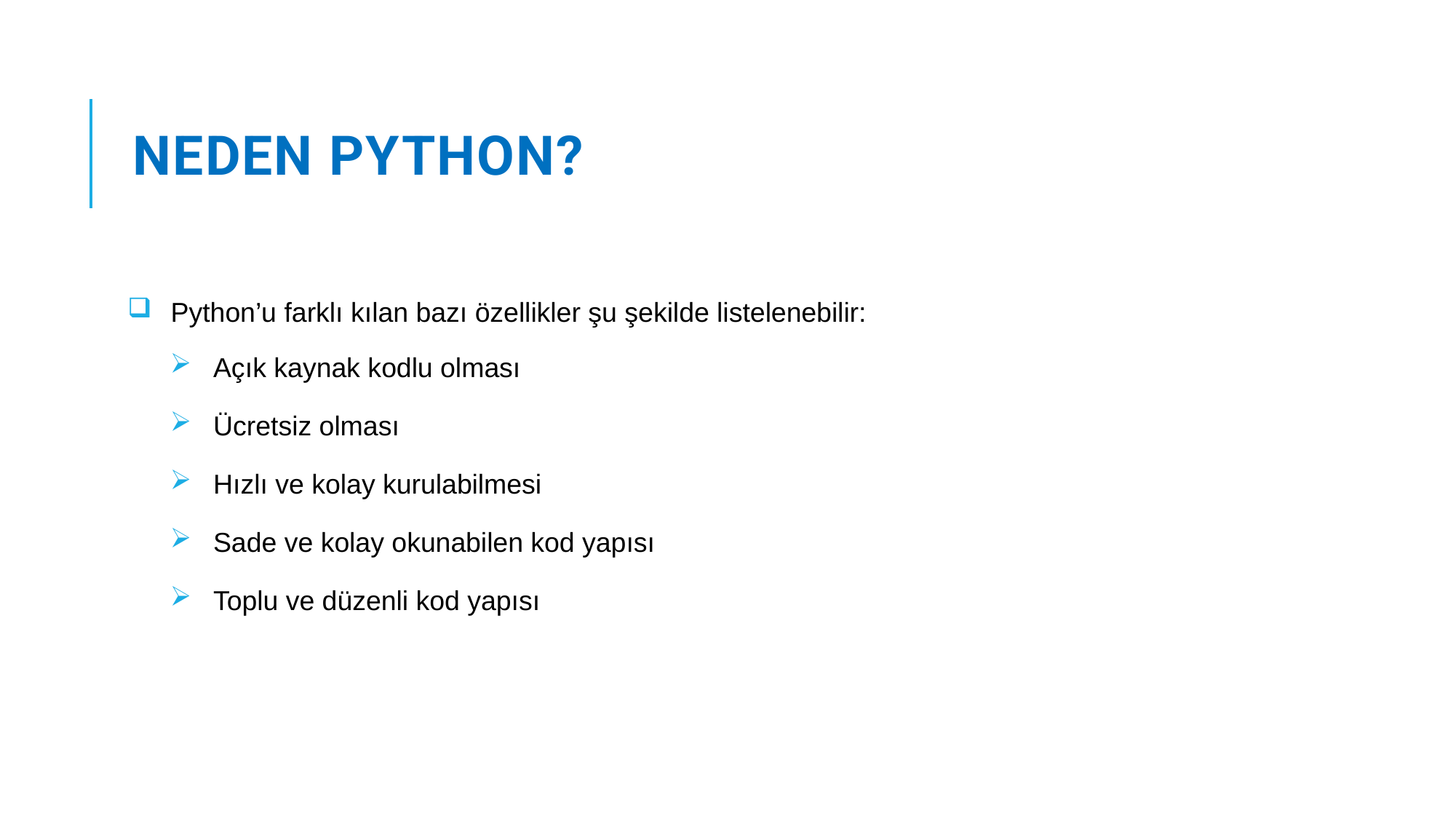

# Neden Python?
Python’u farklı kılan bazı özellikler şu şekilde listelenebilir:
Açık kaynak kodlu olması
Ücretsiz olması
Hızlı ve kolay kurulabilmesi
Sade ve kolay okunabilen kod yapısı
Toplu ve düzenli kod yapısı